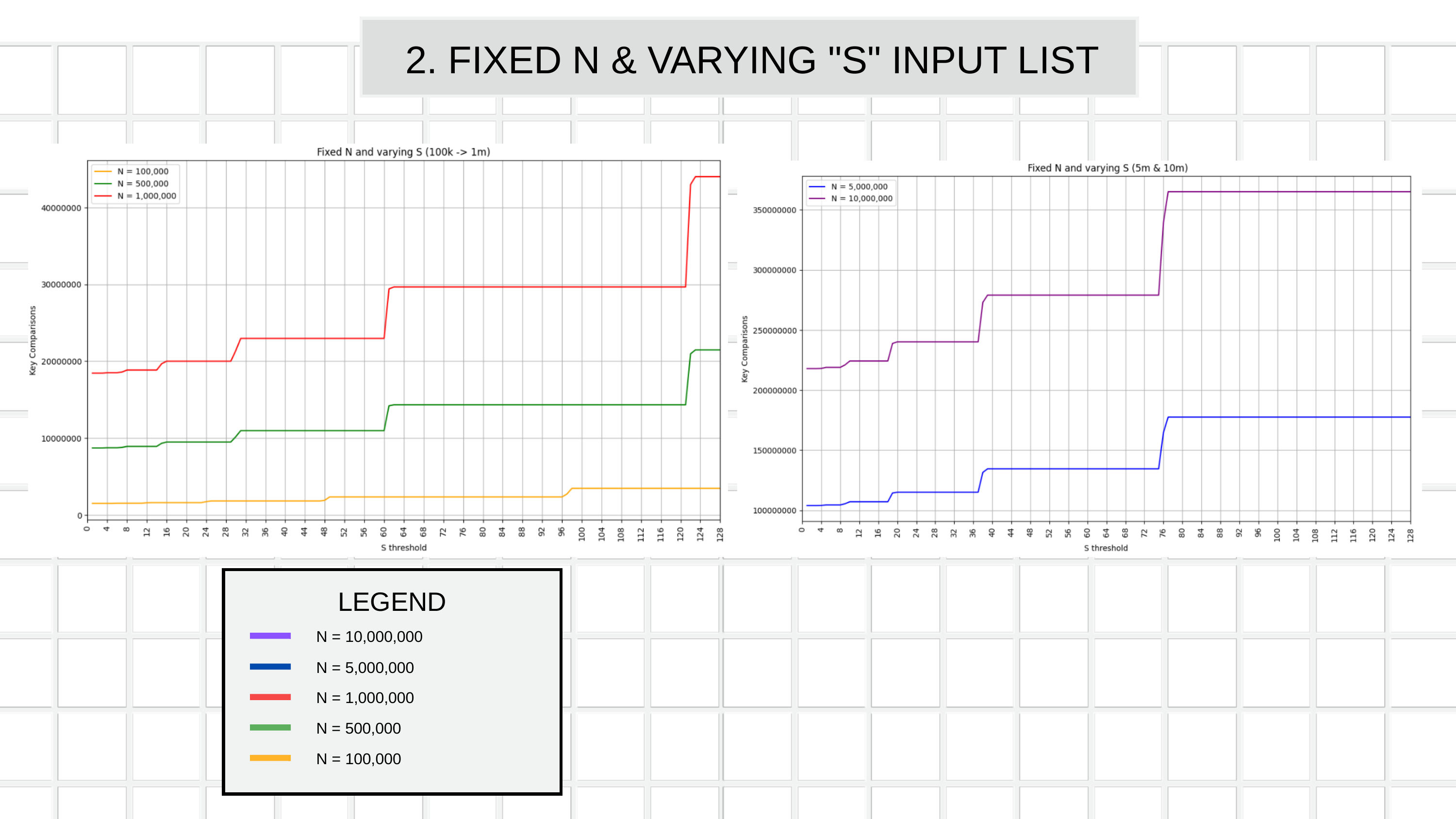

2. FIXED N & VARYING "S" INPUT LIST

LEGEND
N = 10,000,000

N = 5,000,000

N = 1,000,000

N = 500,000

N = 100,000